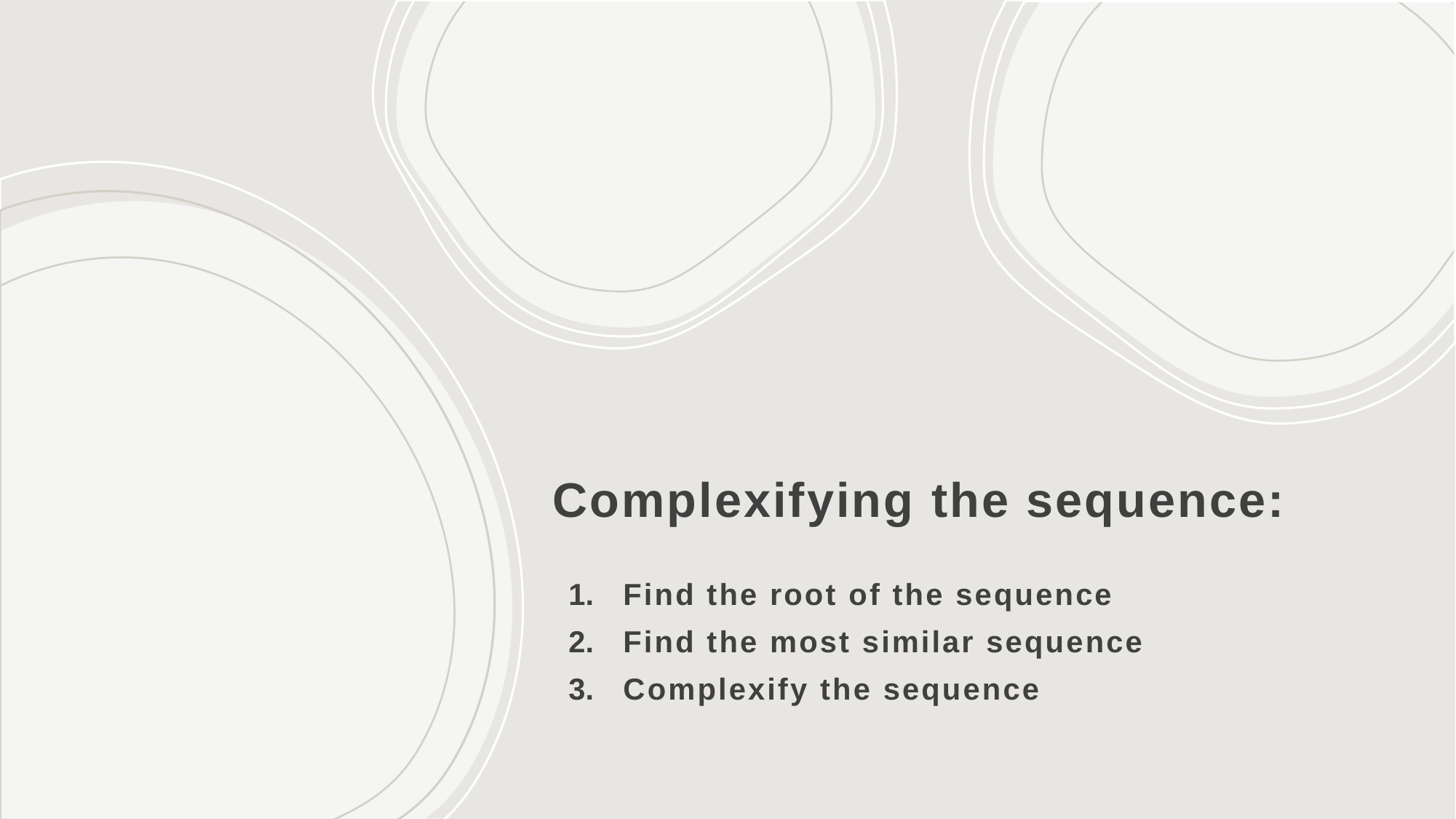

# Complexifying the sequence:
Find the root of the sequence
Find the most similar sequence
Complexify the sequence